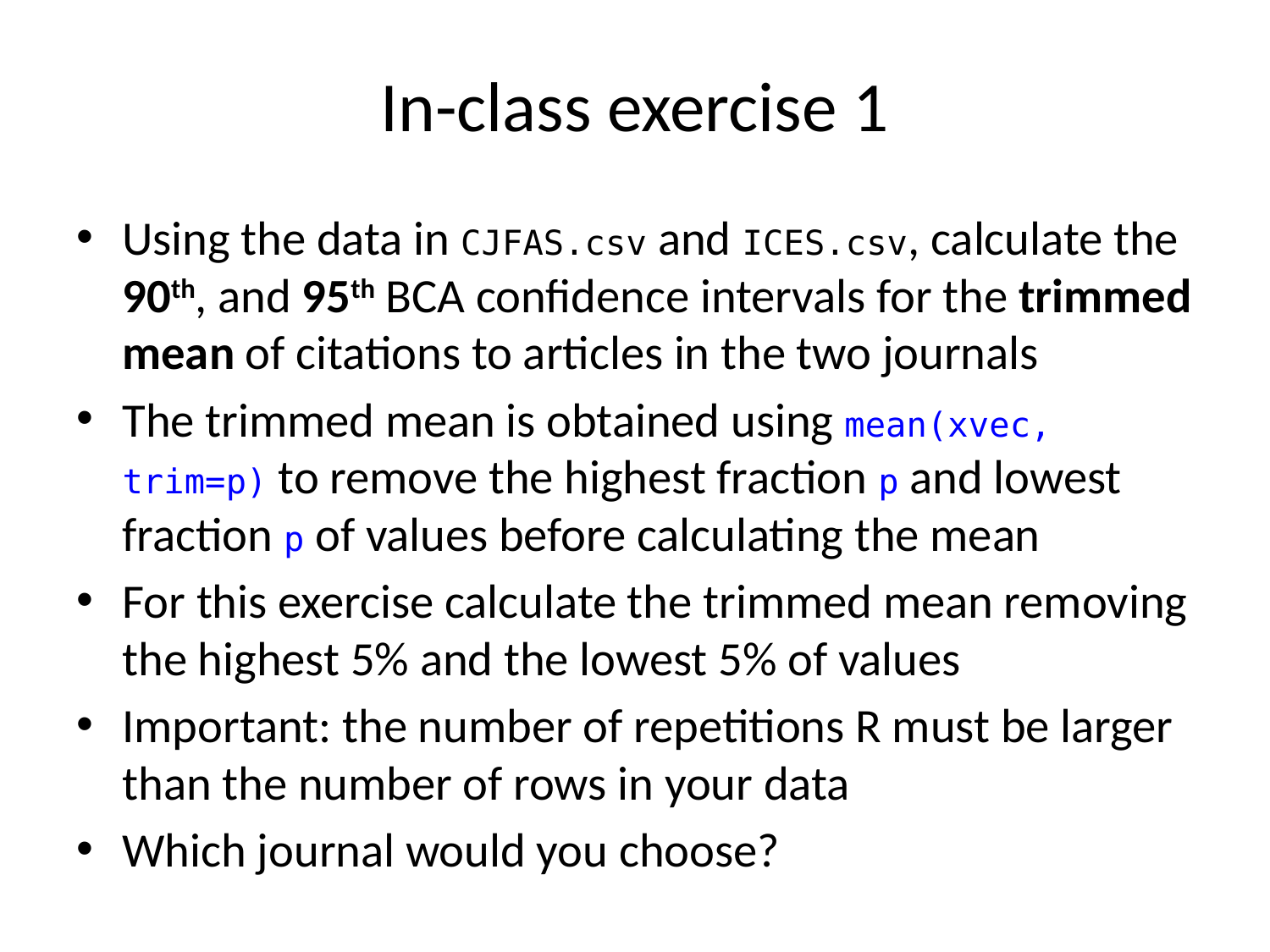

# In-class exercise 1
Using the data in CJFAS.csv and ICES.csv, calculate the 90th, and 95th BCA confidence intervals for the trimmed mean of citations to articles in the two journals
The trimmed mean is obtained using mean(xvec, trim=p) to remove the highest fraction p and lowest fraction p of values before calculating the mean
For this exercise calculate the trimmed mean removing the highest 5% and the lowest 5% of values
Important: the number of repetitions R must be larger than the number of rows in your data
Which journal would you choose?